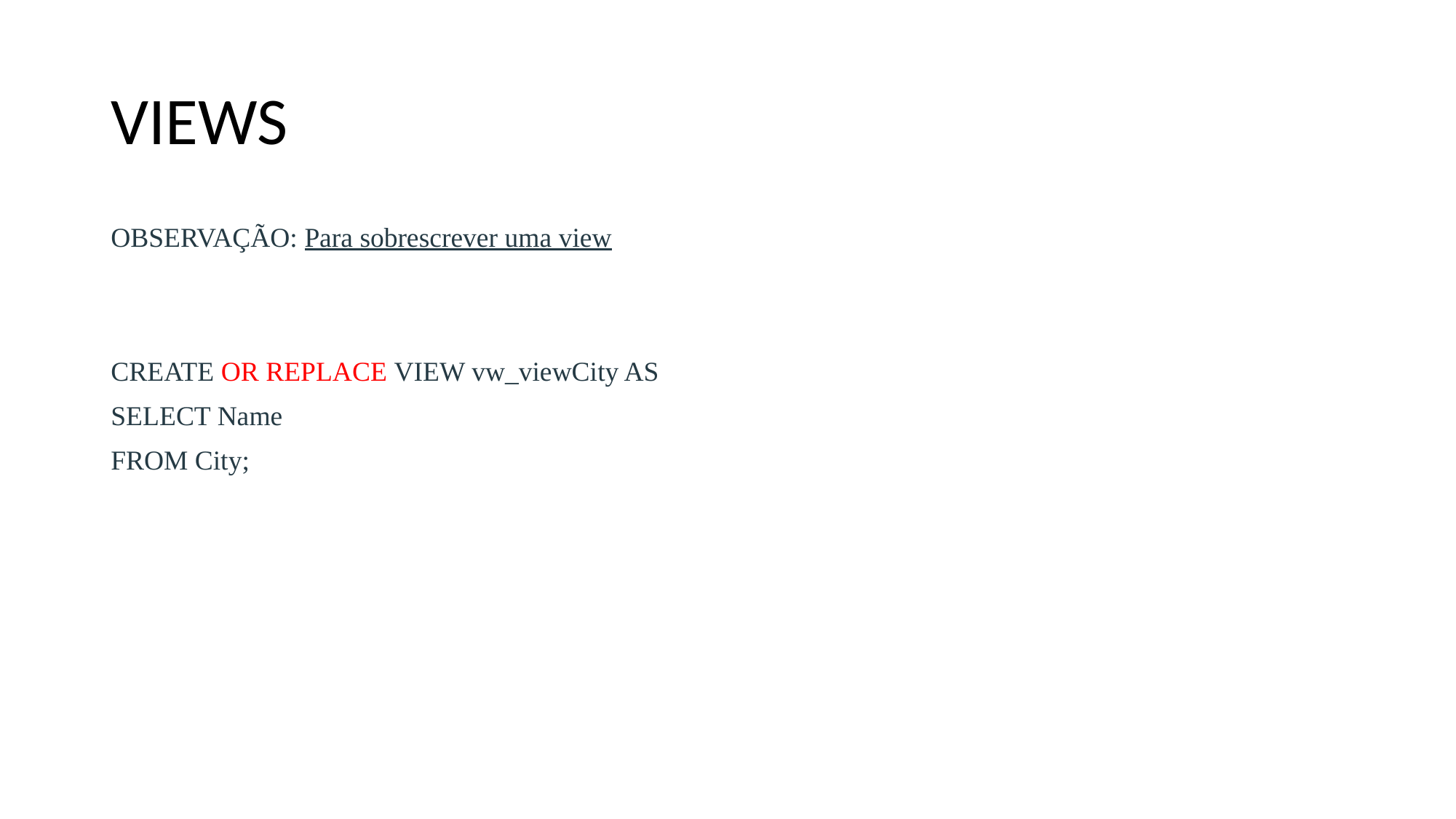

# VIEWS
OBSERVAÇÃO: Para sobrescrever uma view

CREATE OR REPLACE VIEW vw_viewCity AS
SELECT Name
FROM City;